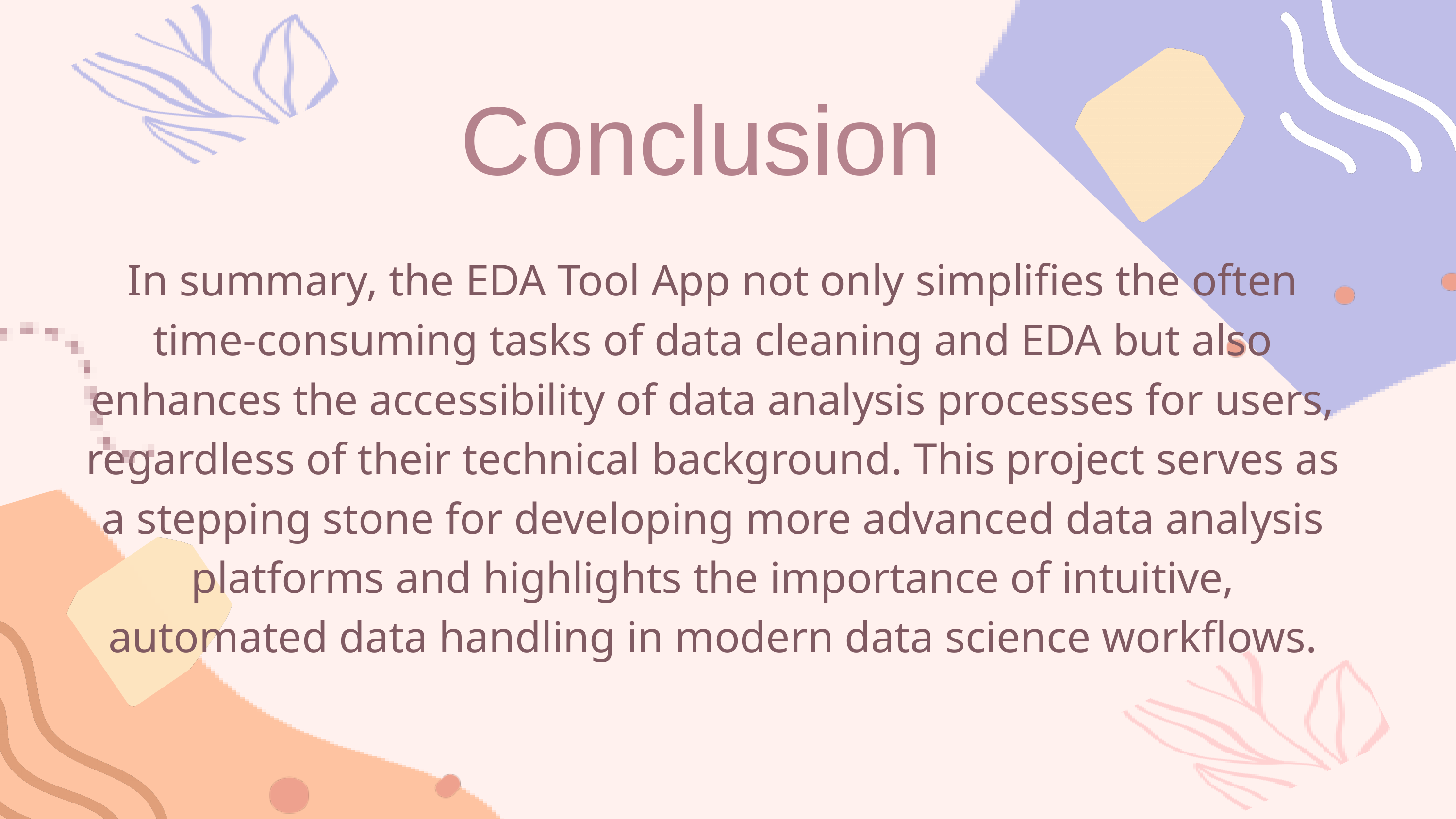

Conclusion

In summary, the EDA Tool App not only simplifies the often time-consuming tasks of data cleaning and EDA but also enhances the accessibility of data analysis processes for users, regardless of their technical background. This project serves as a stepping stone for developing more advanced data analysis platforms and highlights the importance of intuitive, automated data handling in modern data science workflows.